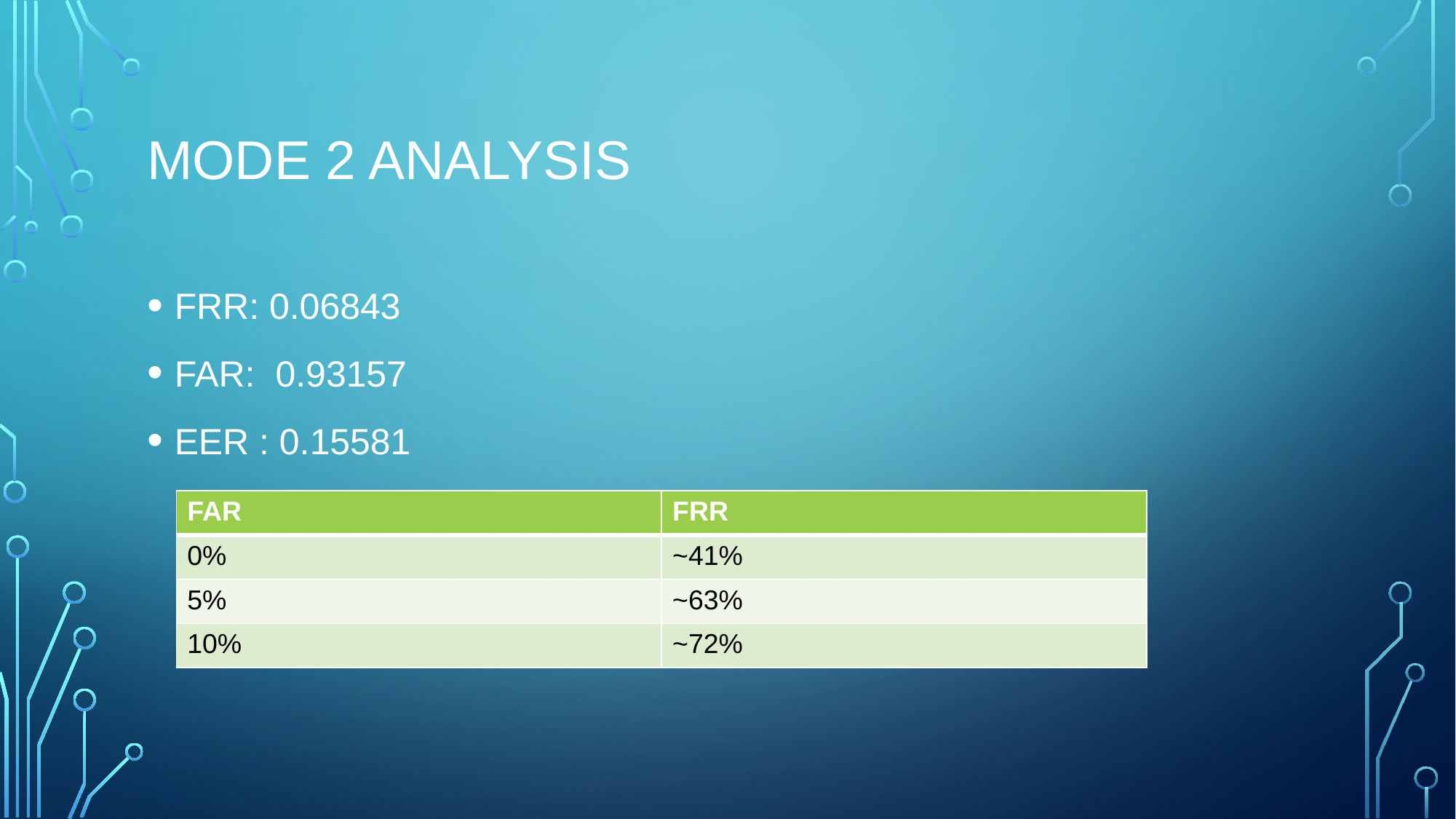

# Mode 2 Analysis
FRR: 0.06843
FAR:  0.93157
EER : 0.15581

| FAR | FRR |
| --- | --- |
| 0% | ~41% |
| 5% | ~63% |
| 10% | ~72% |